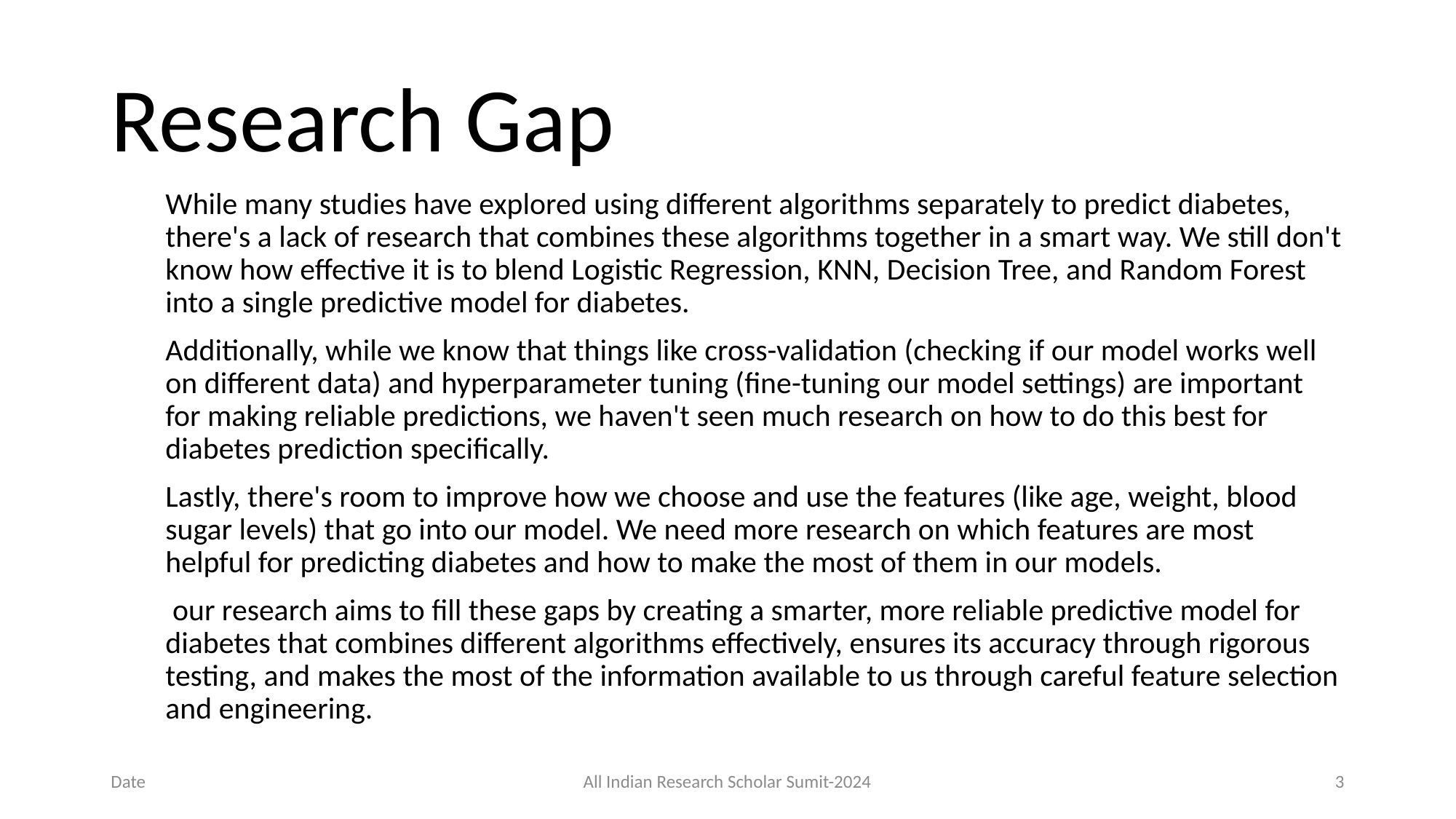

# Research Gap
While many studies have explored using different algorithms separately to predict diabetes, there's a lack of research that combines these algorithms together in a smart way. We still don't know how effective it is to blend Logistic Regression, KNN, Decision Tree, and Random Forest into a single predictive model for diabetes.
Additionally, while we know that things like cross-validation (checking if our model works well on different data) and hyperparameter tuning (fine-tuning our model settings) are important for making reliable predictions, we haven't seen much research on how to do this best for diabetes prediction specifically.
Lastly, there's room to improve how we choose and use the features (like age, weight, blood sugar levels) that go into our model. We need more research on which features are most helpful for predicting diabetes and how to make the most of them in our models.
 our research aims to fill these gaps by creating a smarter, more reliable predictive model for diabetes that combines different algorithms effectively, ensures its accuracy through rigorous testing, and makes the most of the information available to us through careful feature selection and engineering.
Date
All Indian Research Scholar Sumit-2024
3